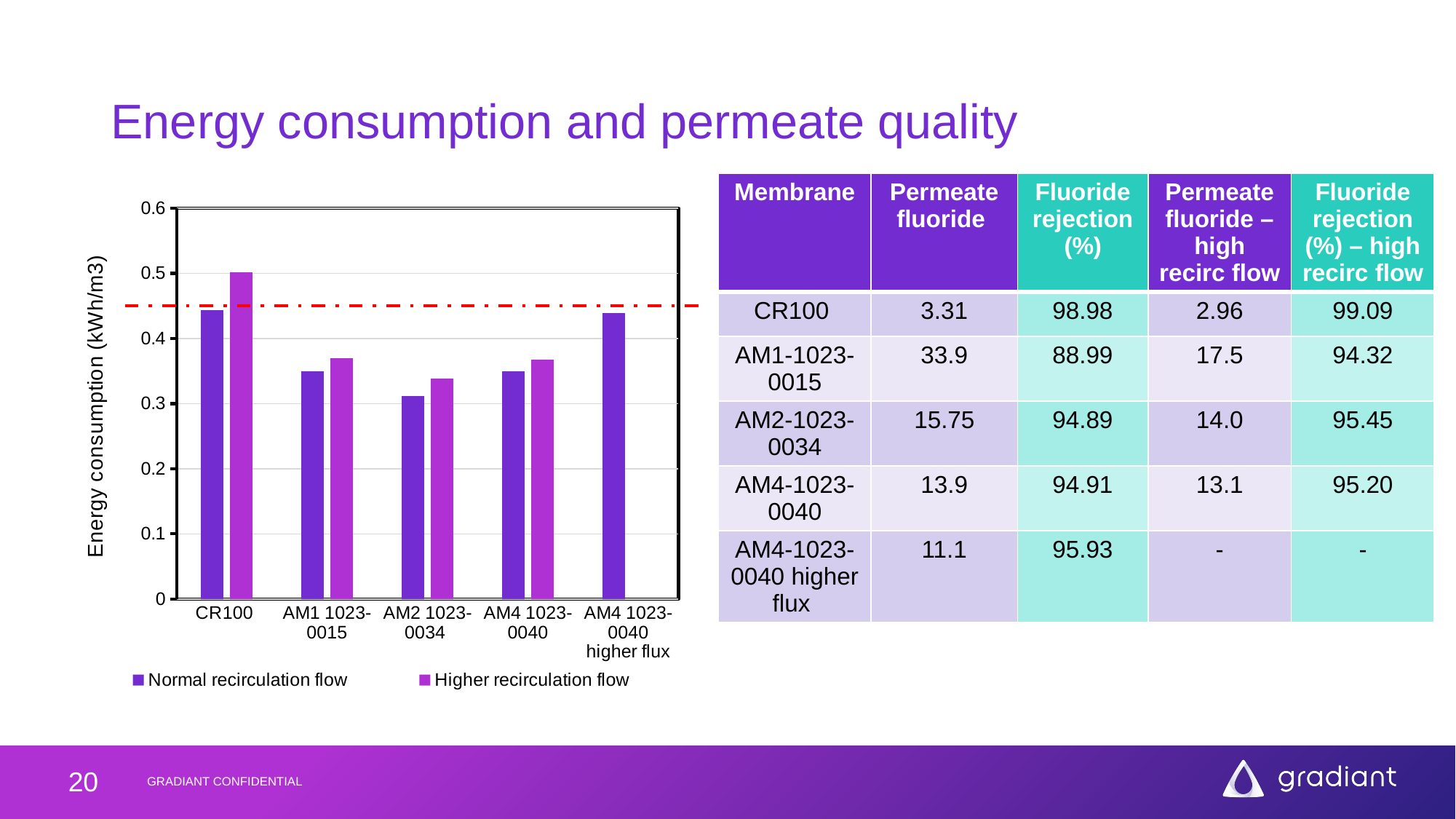

# Energy consumption and permeate quality
| Membrane | Permeate fluoride | Fluoride rejection (%) | Permeate fluoride – high recirc flow | Fluoride rejection (%) – high recirc flow |
| --- | --- | --- | --- | --- |
| CR100 | 3.31 | 98.98 | 2.96 | 99.09 |
| AM1-1023-0015 | 33.9 | 88.99 | 17.5 | 94.32 |
| AM2-1023-0034 | 15.75 | 94.89 | 14.0 | 95.45 |
| AM4-1023-0040 | 13.9 | 94.91 | 13.1 | 95.20 |
| AM4-1023-0040 higher flux | 11.1 | 95.93 | - | - |

[unsupported chart]

20
GRADIANT CONFIDENTIAL